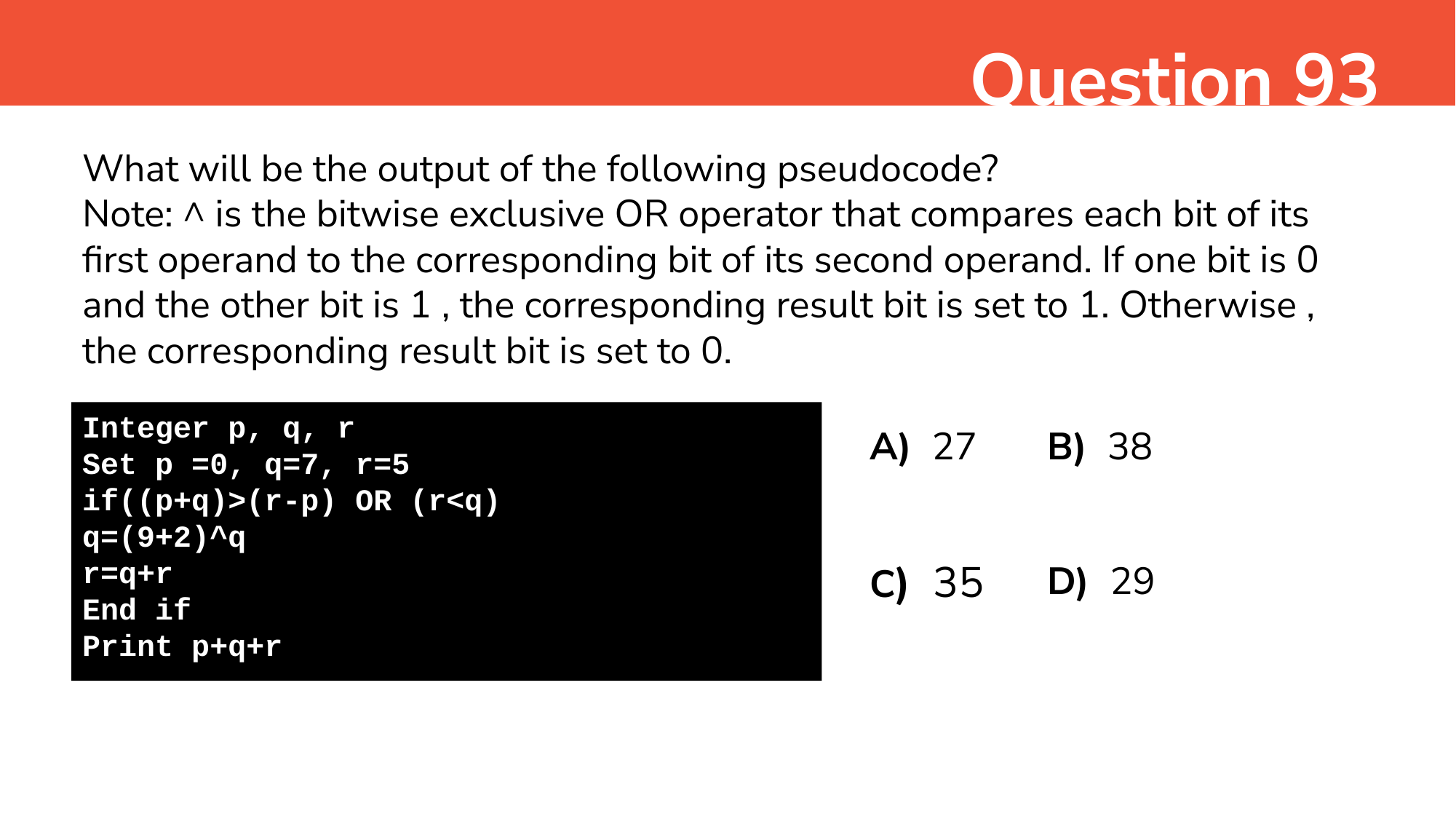

Question 93
What will be the output of the following pseudocode?
Note: ^ is the bitwise exclusive OR operator that compares each bit of its first operand to the corresponding bit of its second operand. If one bit is 0 and the other bit is 1 , the corresponding result bit is set to 1. Otherwise , the corresponding result bit is set to 0.
A)  27
B)  38
Integer p, q, r
Set p =0, q=7, r=5
if((p+q)>(r-p) OR (r<q)
q=(9+2)^q
r=q+r
End if
Print p+q+r
C)  35
D)  29